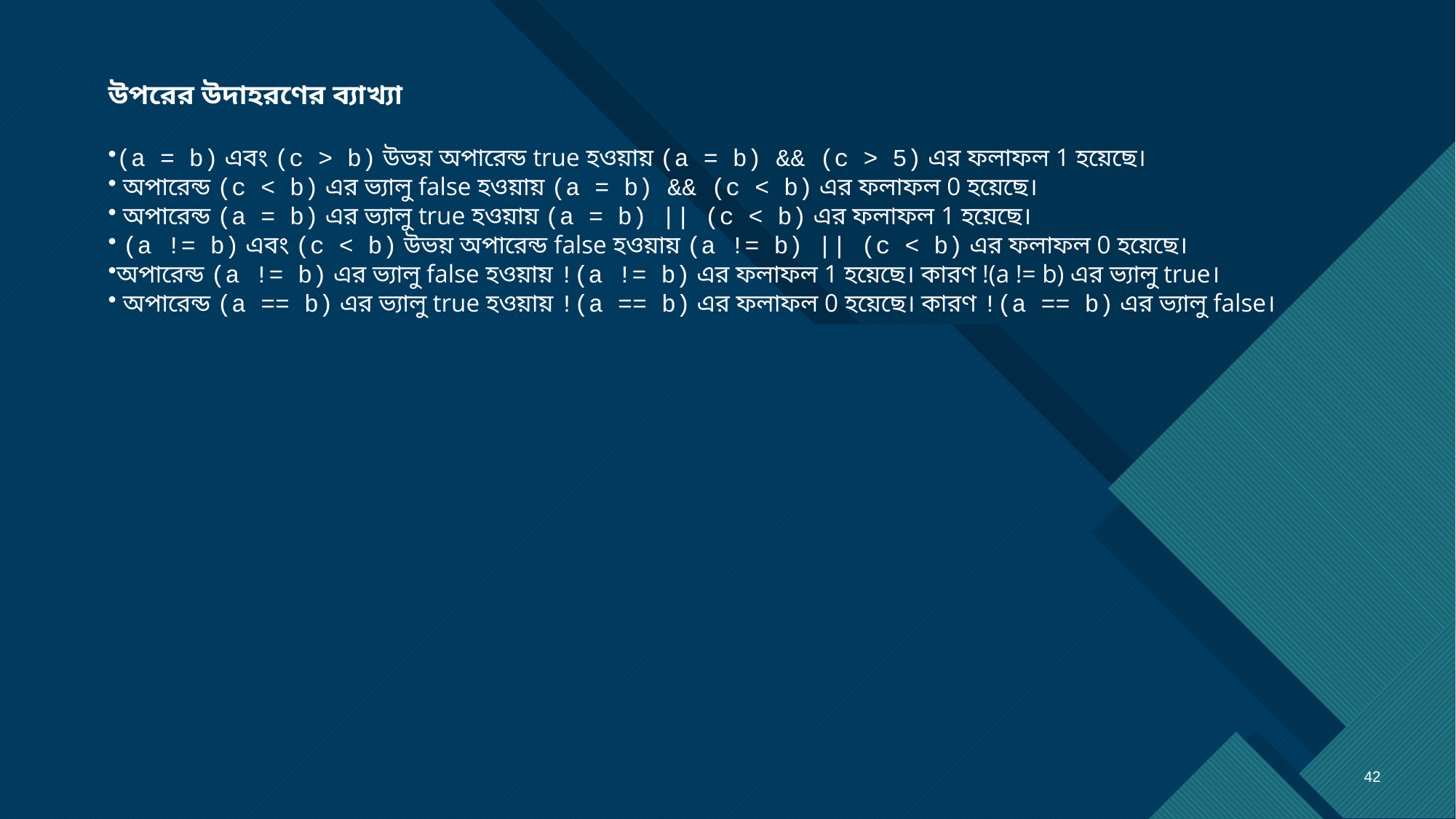

উপরের উদাহরণের ব্যাখ্যা

(a = b) এবং (c > b) উভয় অপারেন্ড true হওয়ায় (a = b) && (c > 5) এর ফলাফল 1 হয়েছে।
 অপারেন্ড (c < b) এর ভ্যালু false হওয়ায় (a = b) && (c < b) এর ফলাফল 0 হয়েছে।
 অপারেন্ড (a = b) এর ভ্যালু true হওয়ায় (a = b) || (c < b) এর ফলাফল 1 হয়েছে।
 (a != b) এবং (c < b) উভয় অপারেন্ড false হওয়ায় (a != b) || (c < b) এর ফলাফল 0 হয়েছে।
অপারেন্ড (a != b) এর ভ্যালু false হওয়ায় !(a != b) এর ফলাফল 1 হয়েছে। কারণ !(a != b) এর ভ্যালু true।
 অপারেন্ড (a == b) এর ভ্যালু true হওয়ায় !(a == b) এর ফলাফল 0 হয়েছে। কারণ !(a == b) এর ভ্যালু false।

42